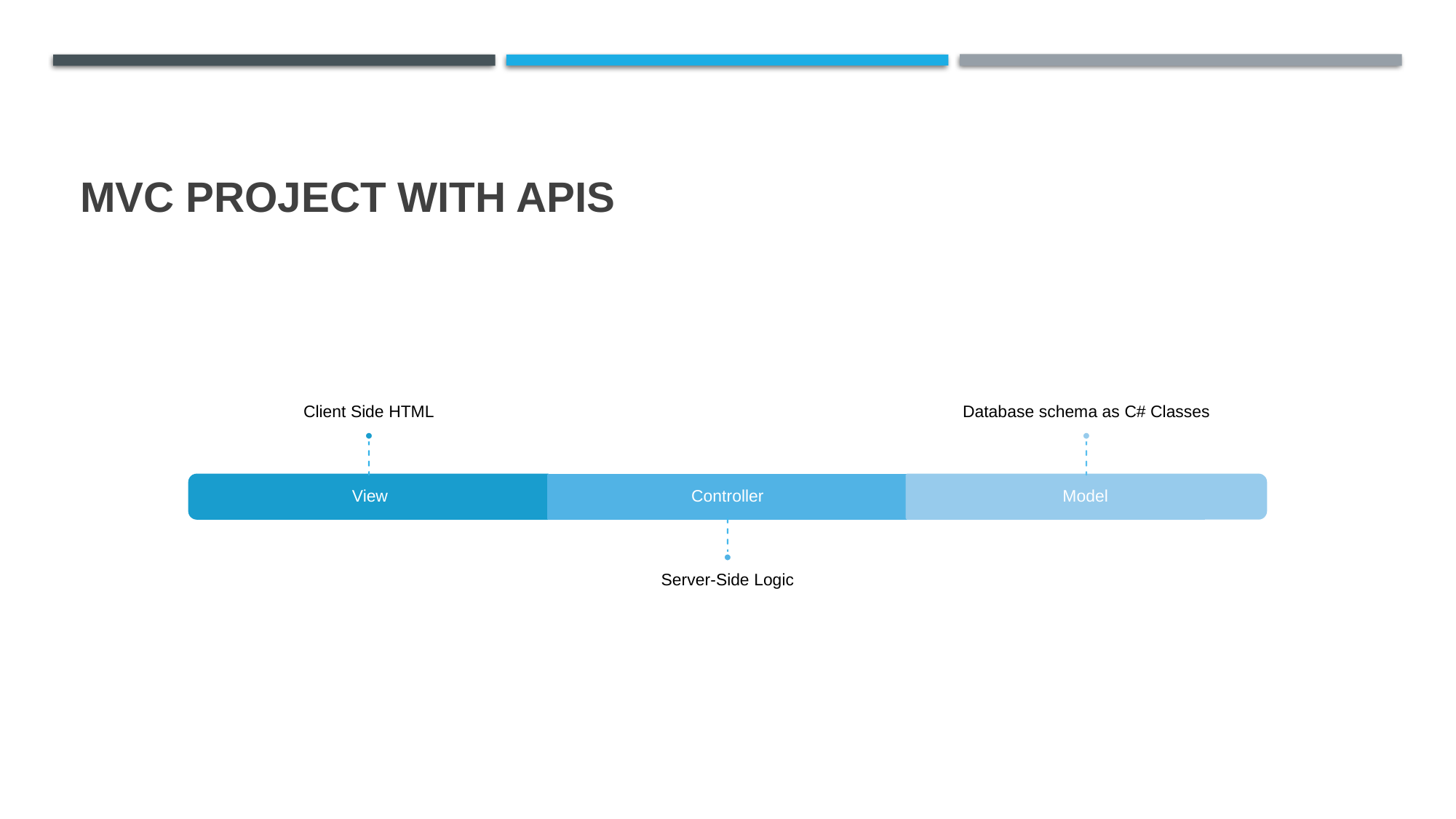

# MVC Project with APIs
View
Client Side HTML
Controller
Server-Side Logic
Model
Database schema as C# Classes